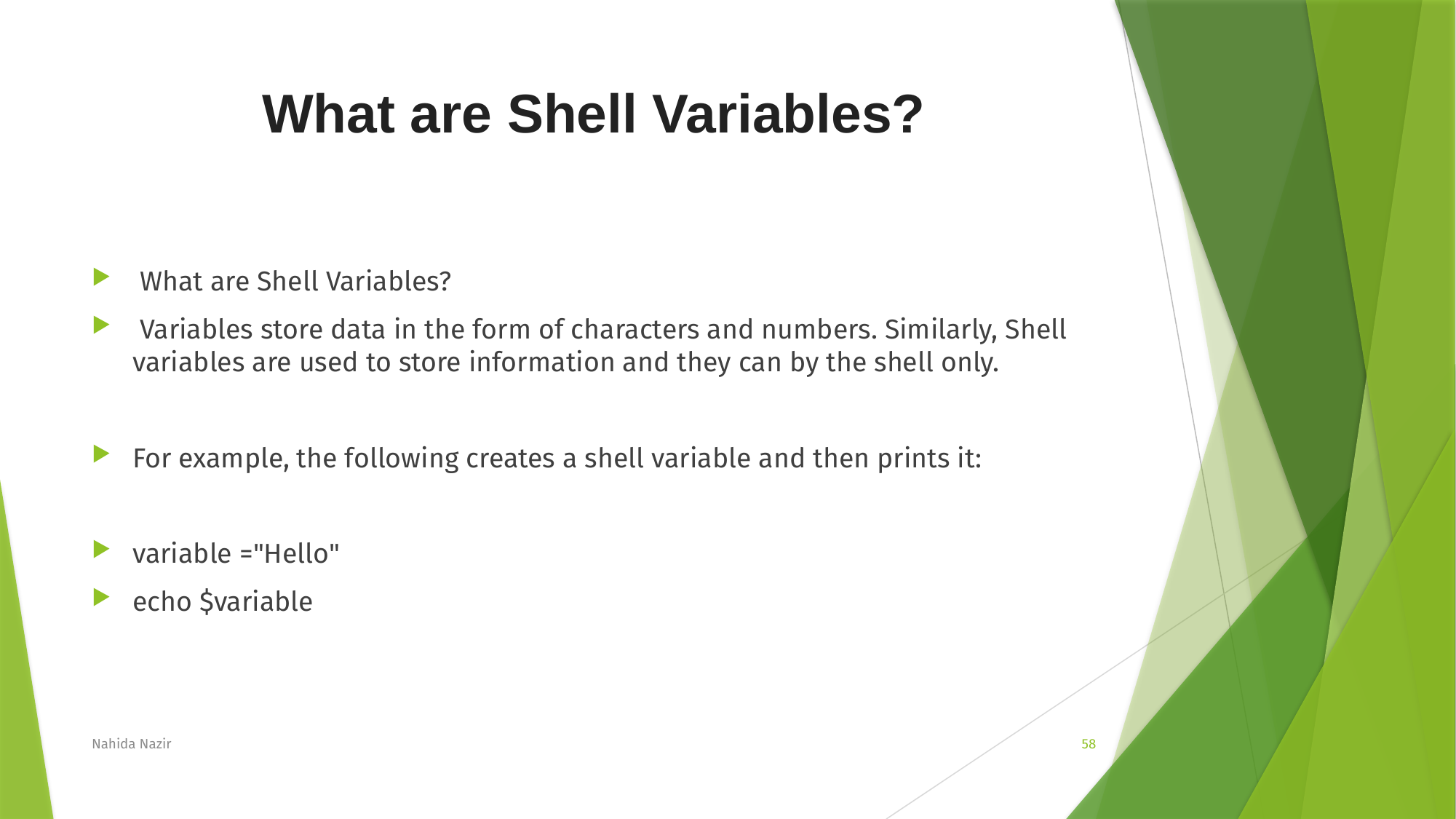

# What are Shell Variables?
 What are Shell Variables?
 Variables store data in the form of characters and numbers. Similarly, Shell variables are used to store information and they can by the shell only.

For example, the following creates a shell variable and then prints it:

variable ="Hello"
echo $variable
Nahida Nazir
58